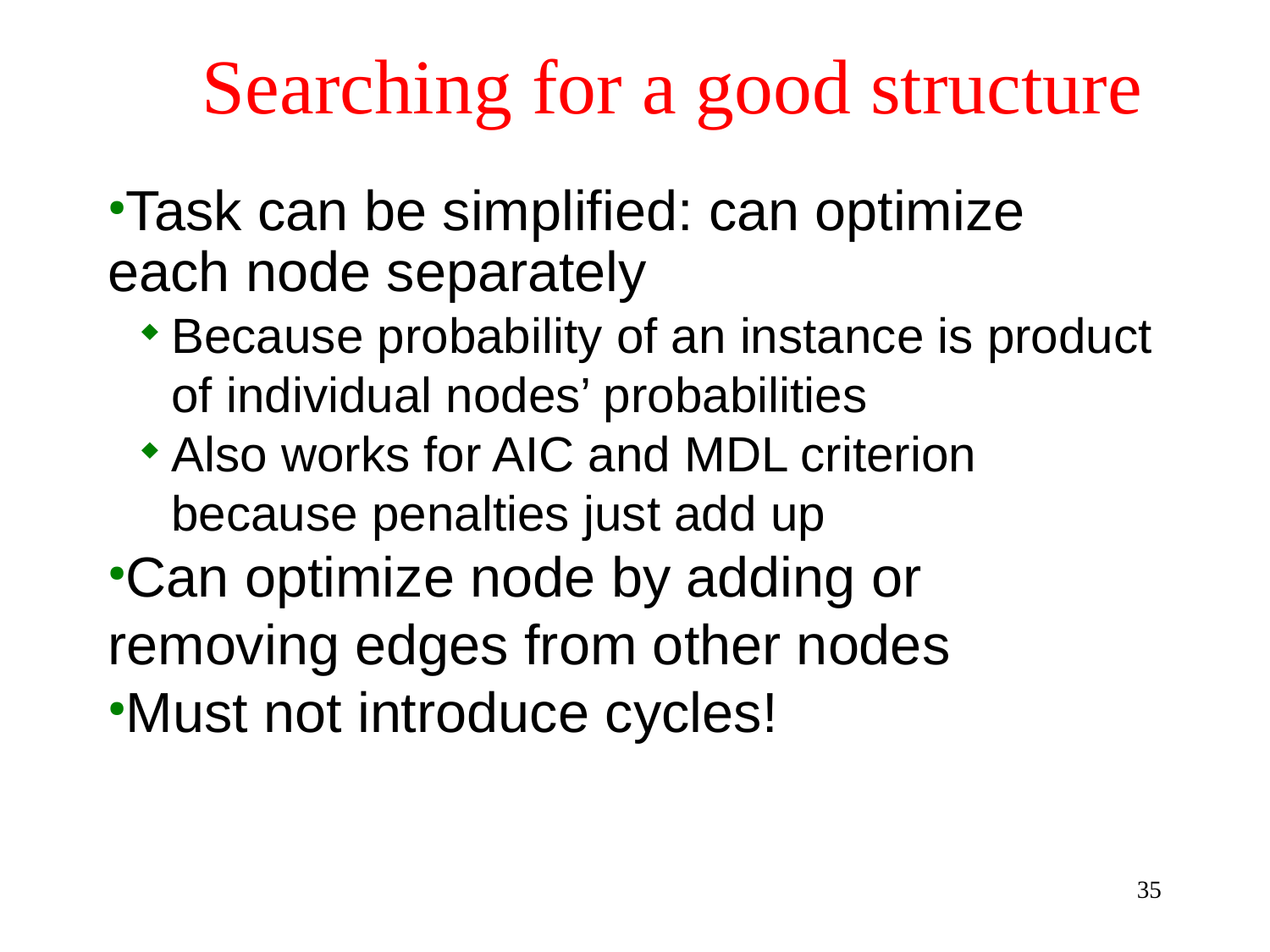

Searching for a good structure
Task can be simplified: can optimize each node separately
Because probability of an instance is product of individual nodes’ probabilities
Also works for AIC and MDL criterion because penalties just add up
Can optimize node by adding or removing edges from other nodes
Must not introduce cycles!
35